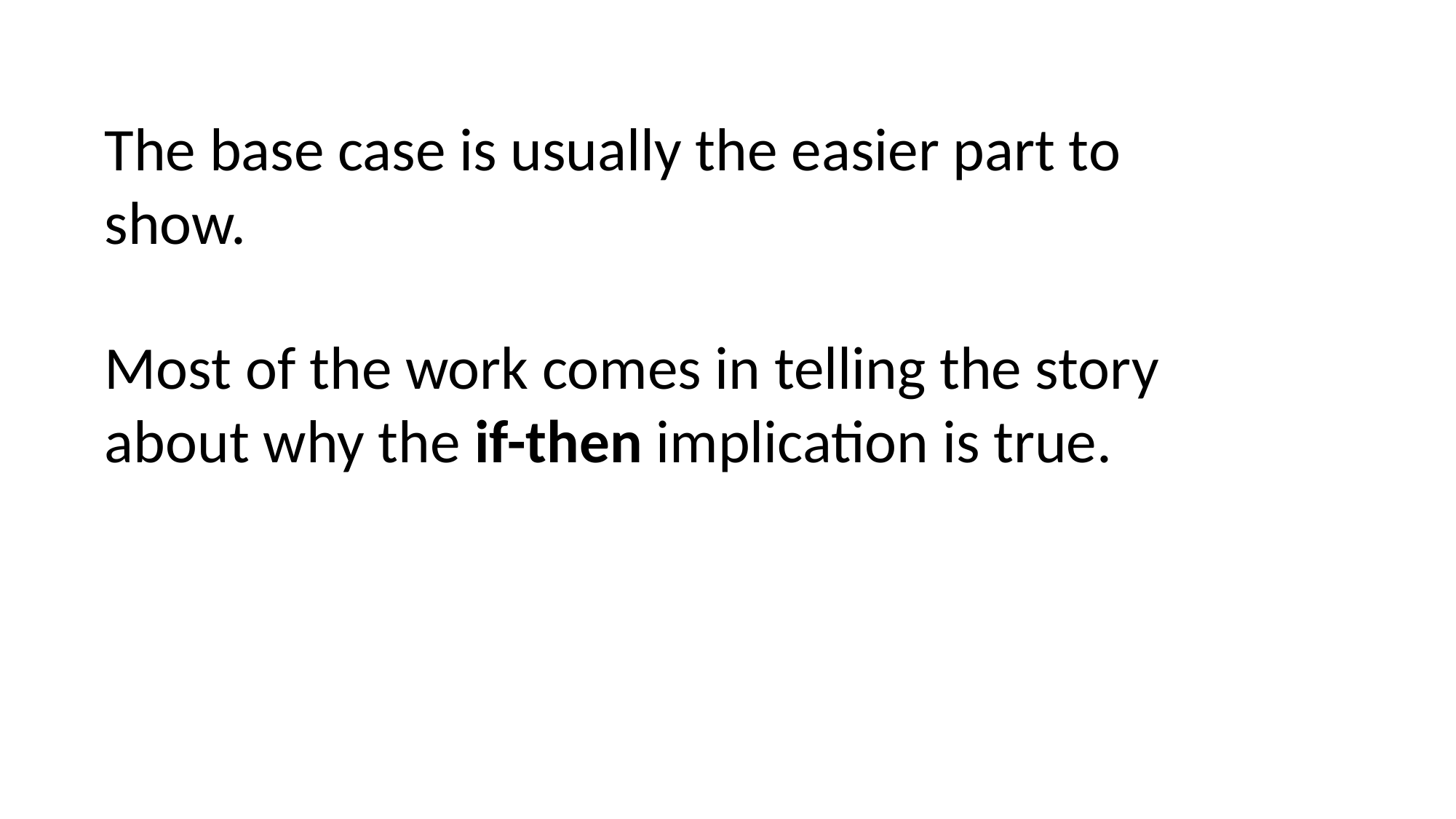

The base case is usually the easier part to show.

Most of the work comes in telling the story about why the if-then implication is true.